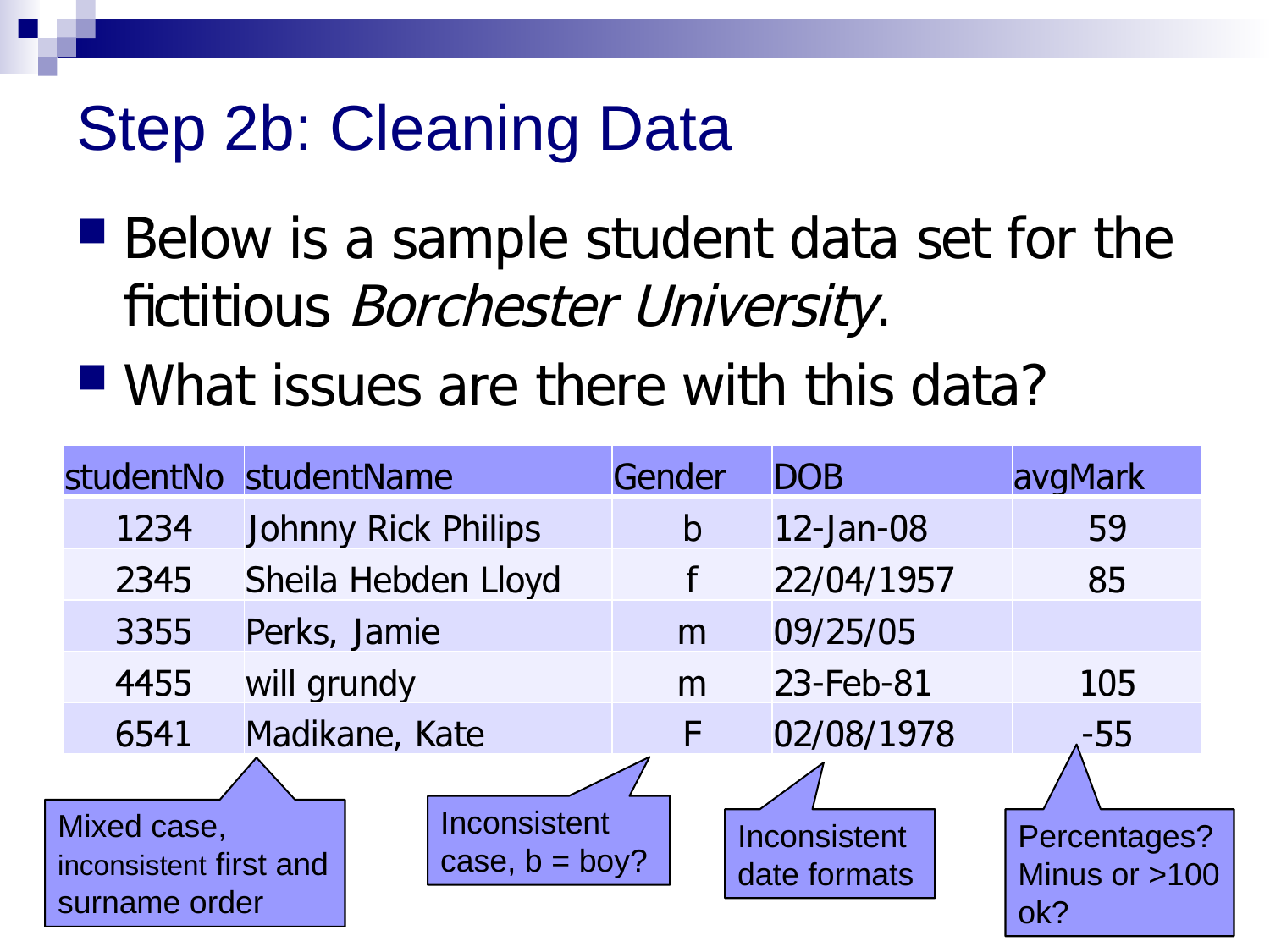

# Step 2b: Cleaning Data
Below is a sample student data set for the fictitious Borchester University.
What issues are there with this data?

| studentNo | studentName | Gender | DOB | avgMark |
| --- | --- | --- | --- | --- |
| 1234 | Johnny Rick Philips | b | 12-Jan-08 | 59 |
| 2345 | Sheila Hebden Lloyd | f | 22/04/1957 | 85 |
| 3355 | Perks, Jamie | m | 09/25/05 |  |
| 4455 | will grundy | m | 23-Feb-81 | 105 |
| 6541 | Madikane, Kate | F | 02/08/1978 | -55 |
Inconsistent case, b = boy?
Mixed case, inconsistent first and surname order
Inconsistent date formats
Percentages? Minus or >100 ok?
24